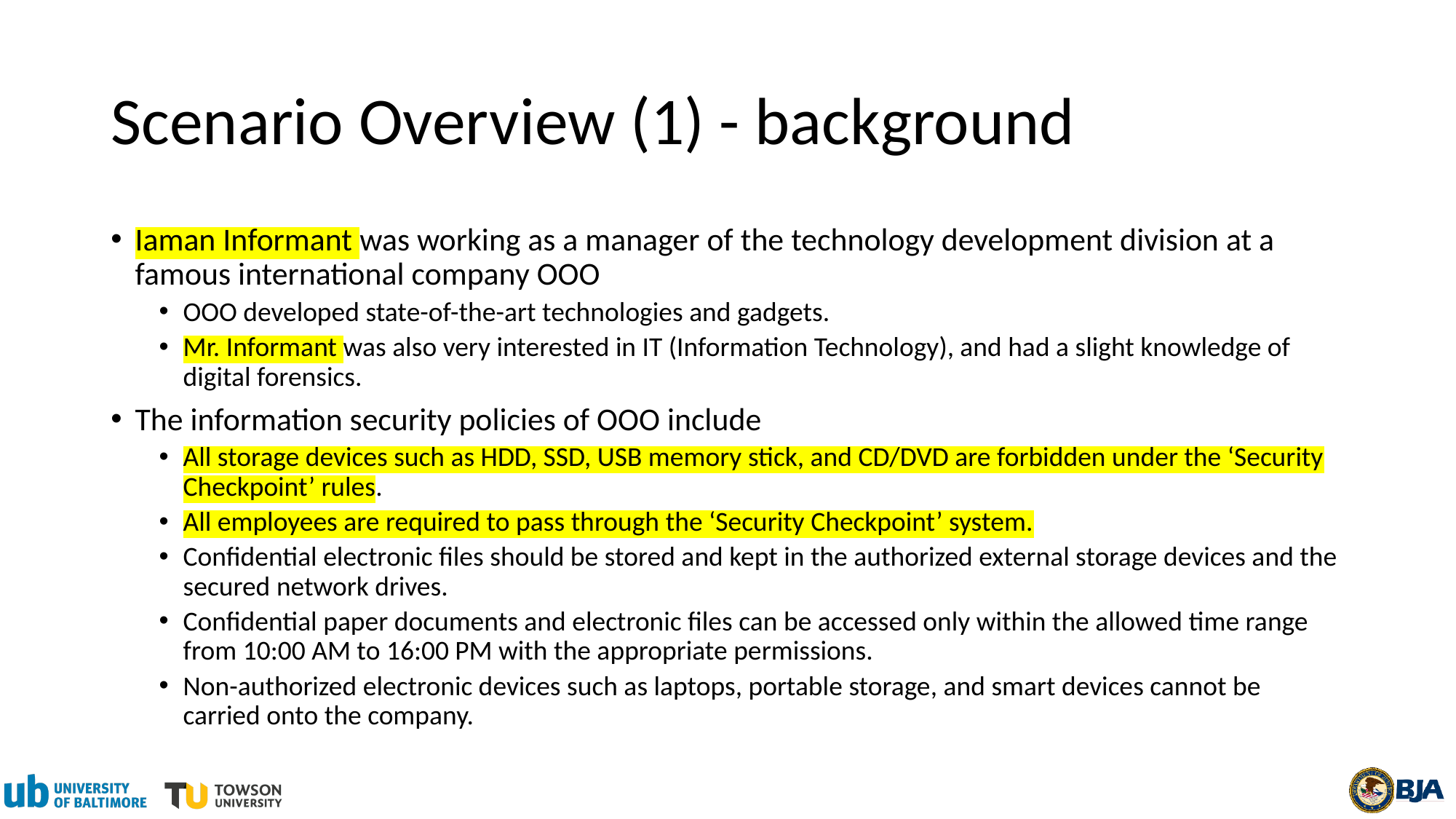

# Scenario Overview (1) - background
Iaman Informant was working as a manager of the technology development division at a famous international company OOO
OOO developed state-of-the-art technologies and gadgets.
Mr. Informant was also very interested in IT (Information Technology), and had a slight knowledge of digital forensics.
The information security policies of OOO include
All storage devices such as HDD, SSD, USB memory stick, and CD/DVD are forbidden under the ‘Security Checkpoint’ rules.
All employees are required to pass through the ‘Security Checkpoint’ system.
Confidential electronic files should be stored and kept in the authorized external storage devices and the secured network drives.
Confidential paper documents and electronic files can be accessed only within the allowed time range from 10:00 AM to 16:00 PM with the appropriate permissions.
Non-authorized electronic devices such as laptops, portable storage, and smart devices cannot be carried onto the company.